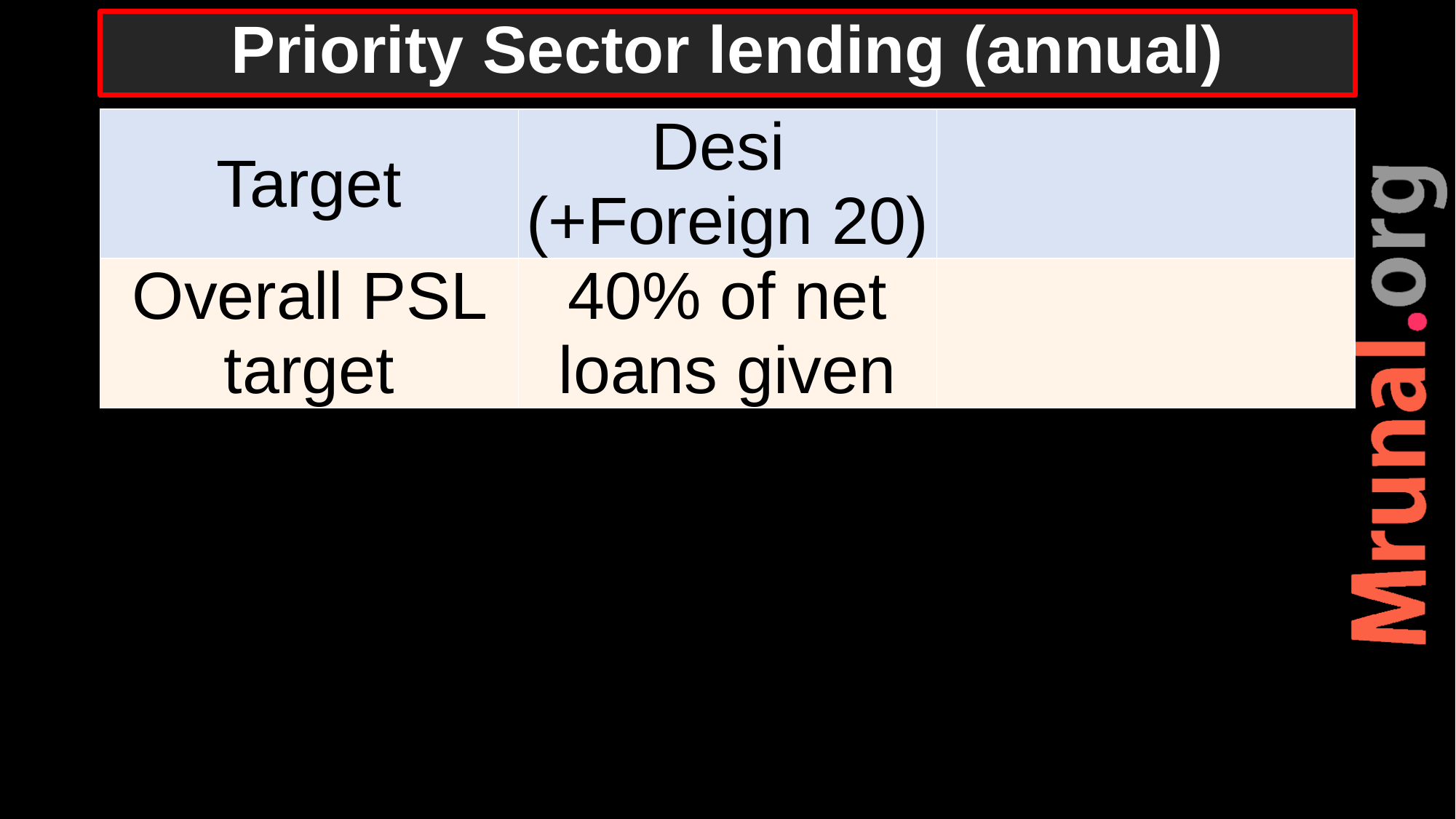

# Priority Sector lending (annual)
| Target | Desi (+Foreign 20) |  |
| --- | --- | --- |
| Overall PSL target | 40% of net loans given |  |